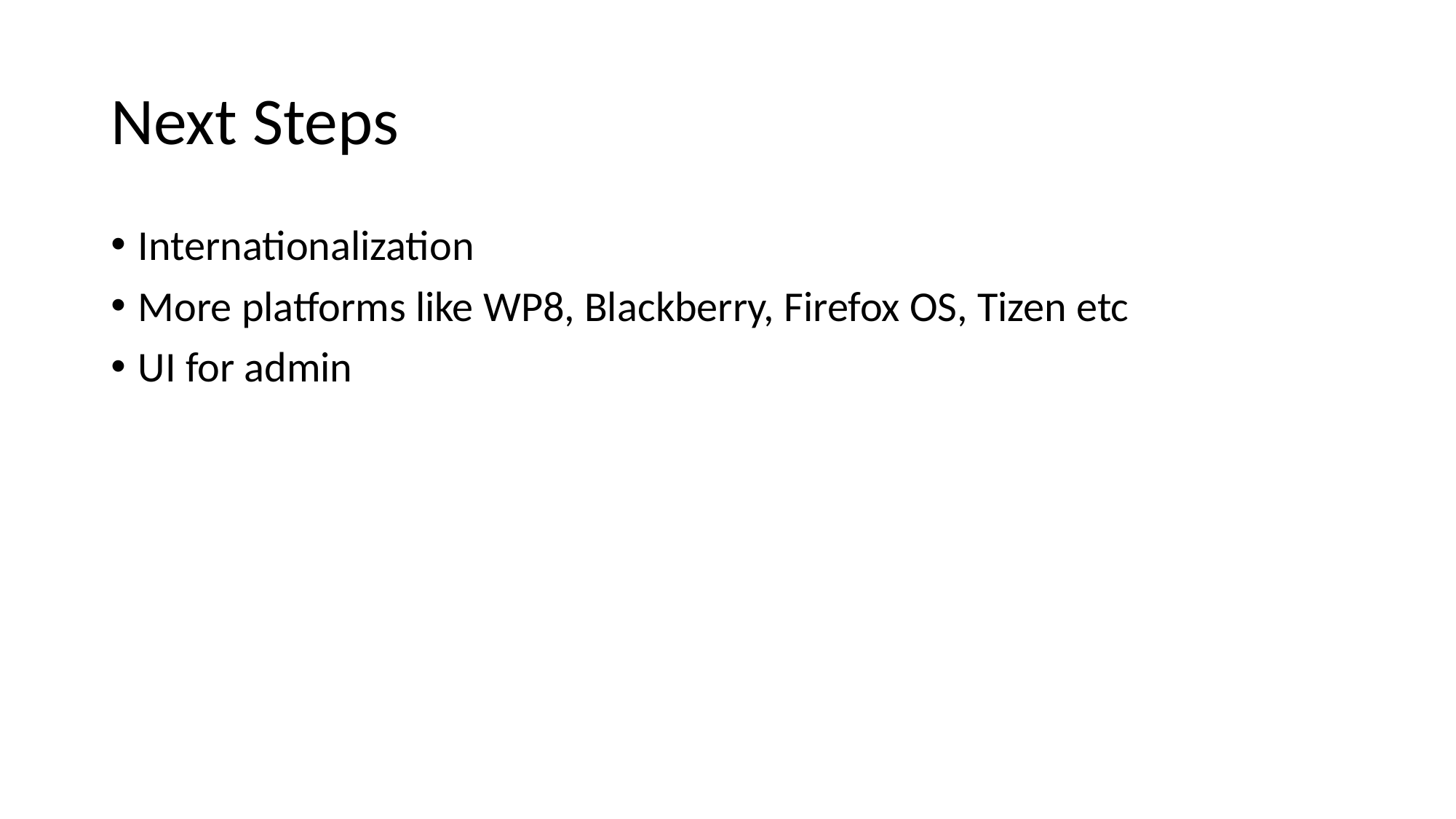

# Next Steps
Internationalization
More platforms like WP8, Blackberry, Firefox OS, Tizen etc
UI for admin